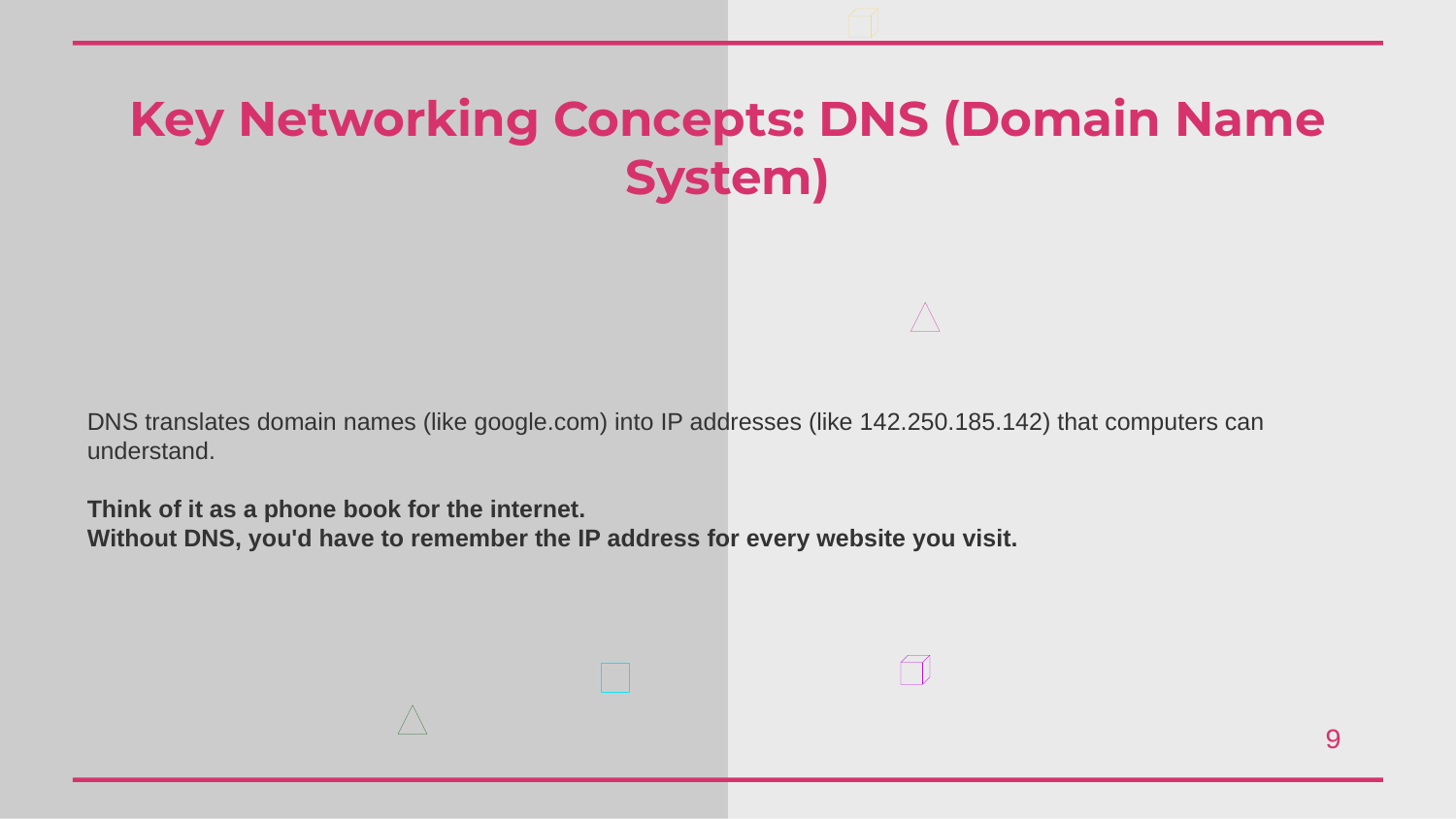

Key Networking Concepts: DNS (Domain Name System)
DNS translates domain names (like google.com) into IP addresses (like 142.250.185.142) that computers can understand.

Think of it as a phone book for the internet.
Without DNS, you'd have to remember the IP address for every website you visit.

9